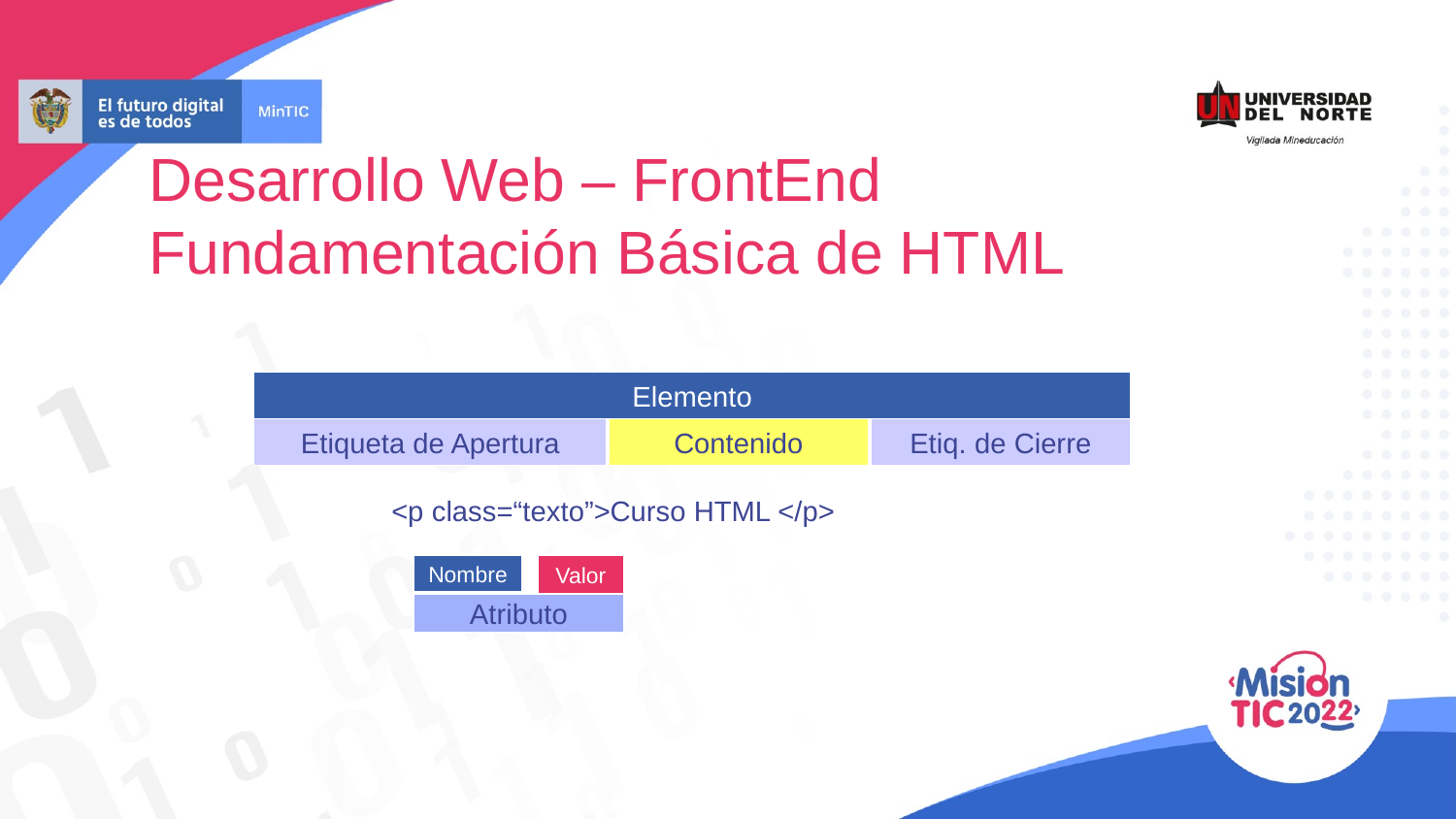

Desarrollo Web – FrontEnd
Fundamentación Básica de HTML
Elemento
Etiqueta de Apertura
Contenido
Etiq. de Cierre
<p class=“texto”>Curso HTML </p>
Valor
Nombre
Atributo